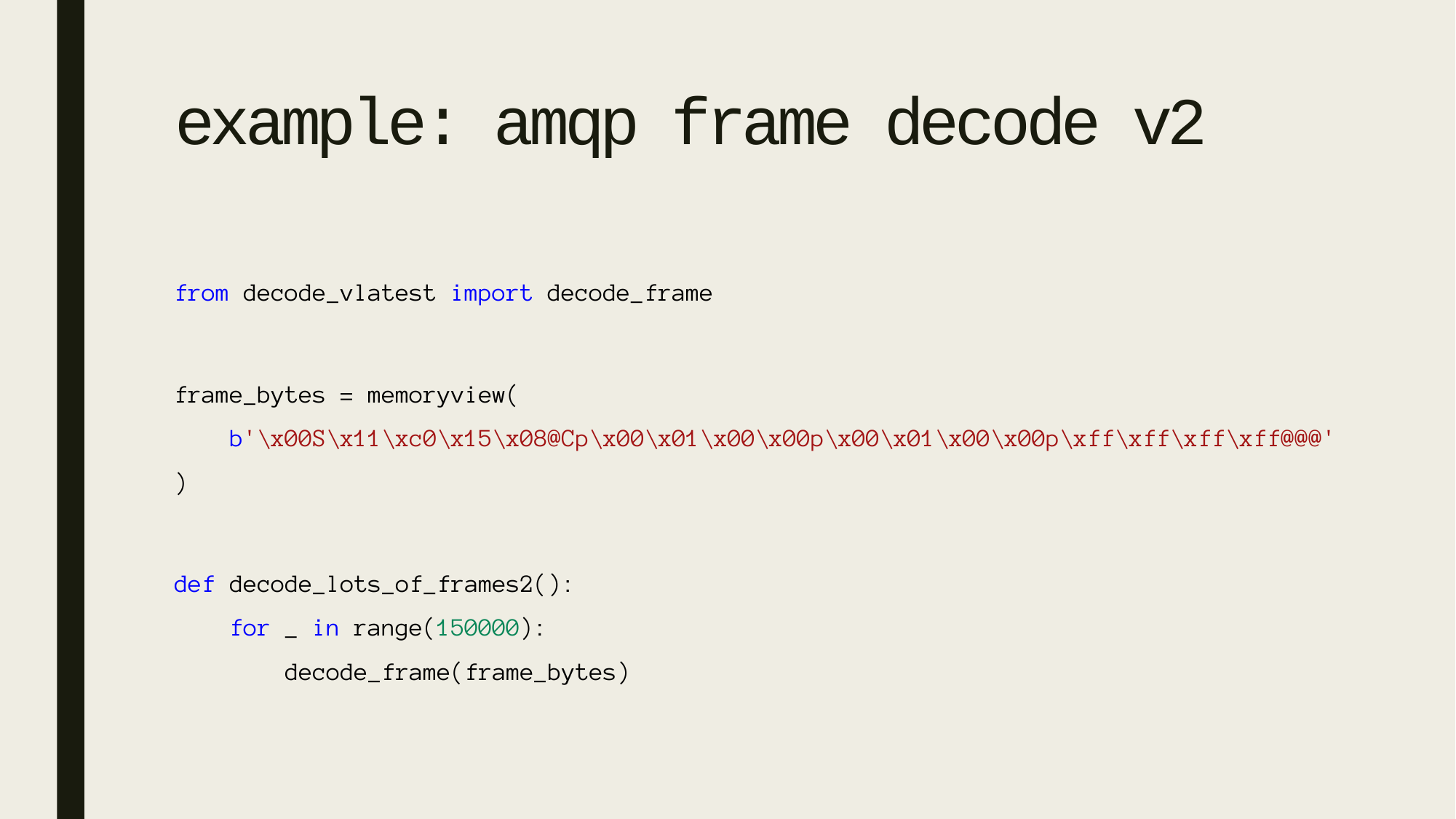

# example: amqp frame decode v2
from decode_vlatest import decode_frame
frame_bytes = memoryview(
    b'\x00S\x11\xc0\x15\x08@Cp\x00\x01\x00\x00p\x00\x01\x00\x00p\xff\xff\xff\xff@@@'
)
def decode_lots_of_frames2():
    for _ in range(150000):
        decode_frame(frame_bytes)